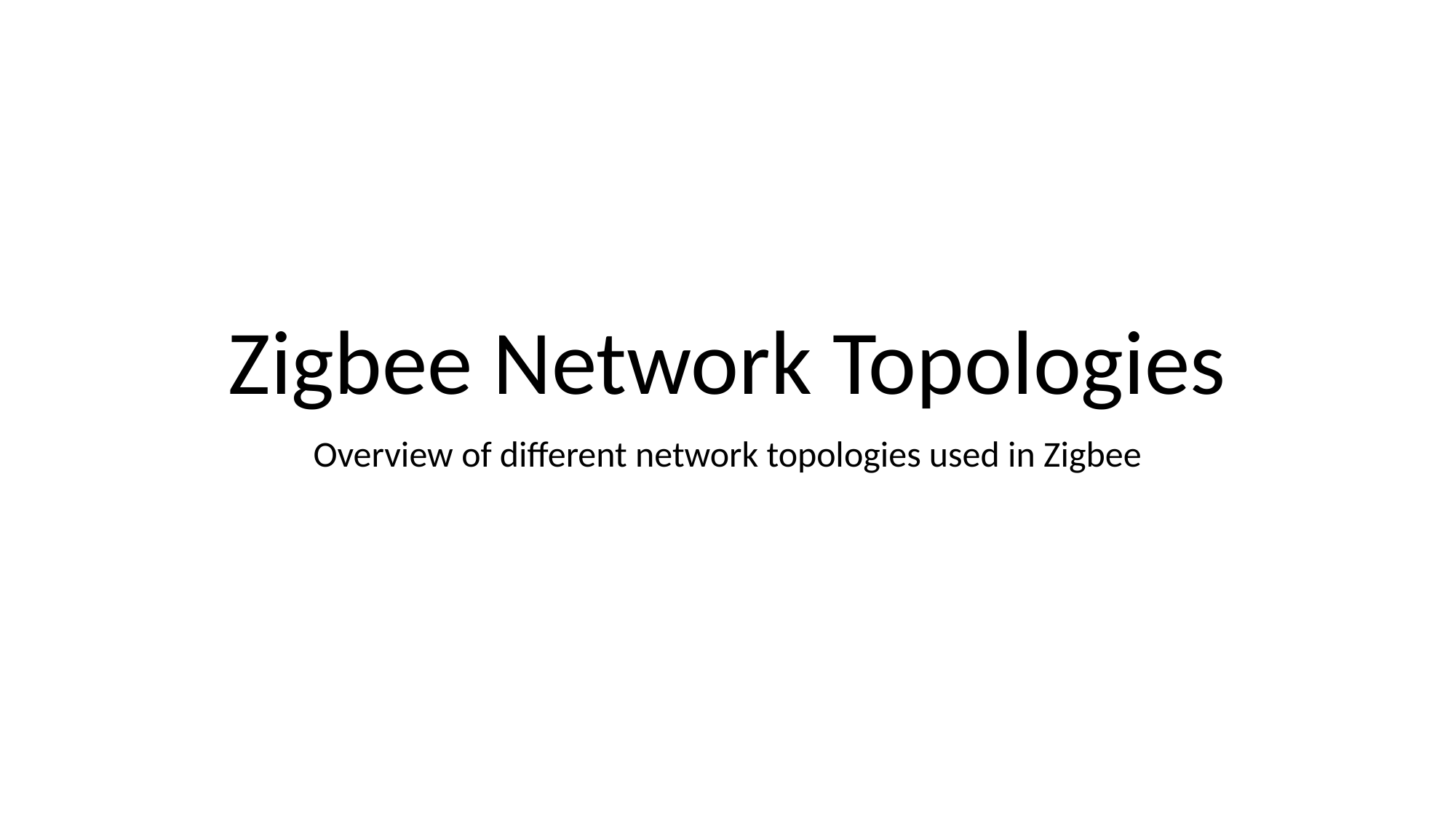

# Zigbee Network Topologies
Overview of different network topologies used in Zigbee